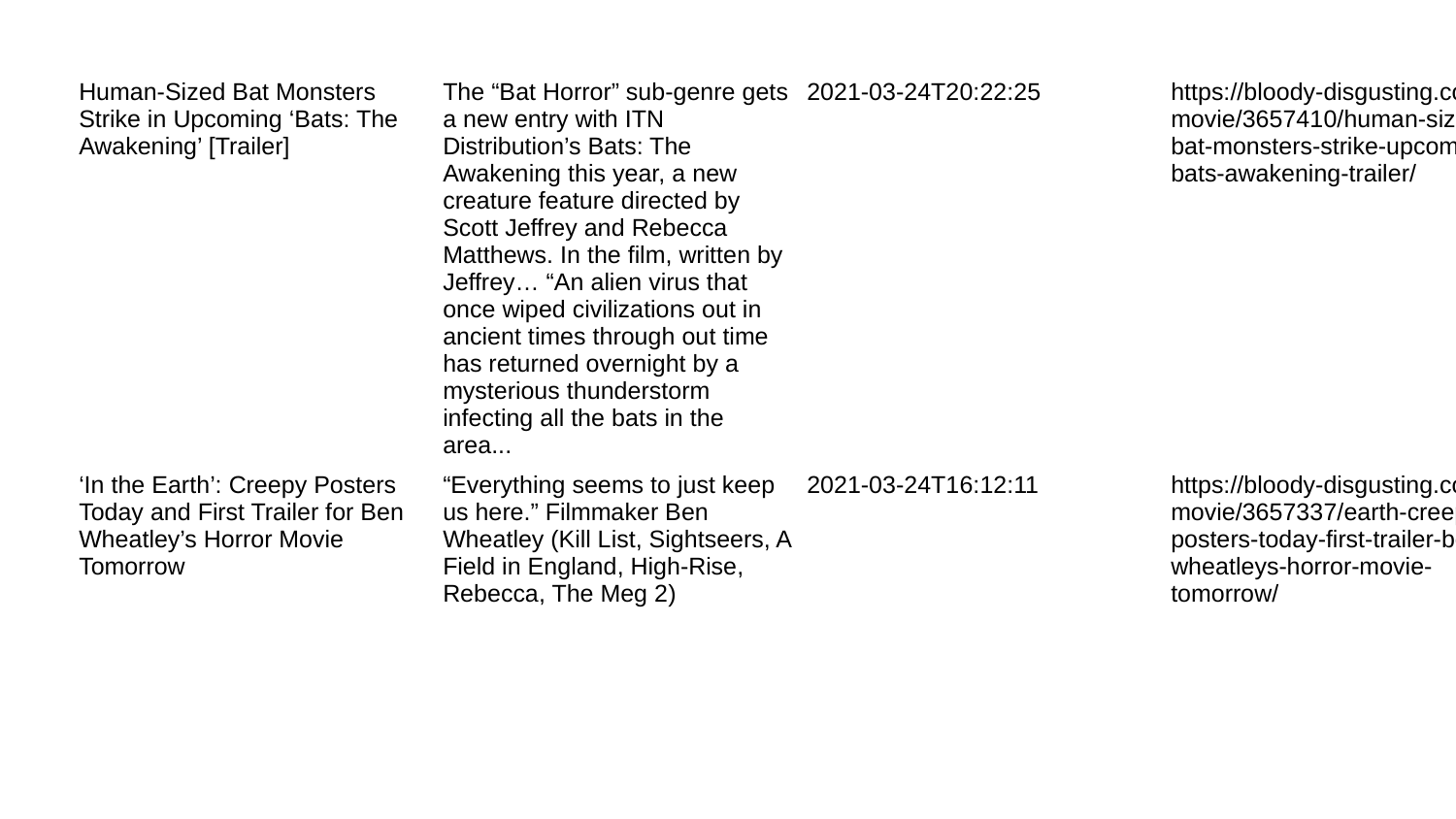

| Human-Sized Bat Monsters Strike in Upcoming ‘Bats: The Awakening’ [Trailer] | The “Bat Horror” sub-genre gets a new entry with ITN Distribution’s Bats: The Awakening this year, a new creature feature directed by Scott Jeffrey and Rebecca Matthews. In the film, written by Jeffrey… “An alien virus that once wiped civilizations out in ancient times through out time has returned overnight by a mysterious thunderstorm infecting all the bats in the area... | 2021-03-24T20:22:25 | https://bloody-disgusting.com/movie/3657410/human-sized-bat-monsters-strike-upcoming-bats-awakening-trailer/ |
| --- | --- | --- | --- |
| ‘In the Earth’: Creepy Posters Today and First Trailer for Ben Wheatley’s Horror Movie Tomorrow | “Everything seems to just keep us here.” Filmmaker Ben Wheatley (Kill List, Sightseers, A Field in England, High-Rise, Rebecca, The Meg 2) | 2021-03-24T16:12:11 | https://bloody-disgusting.com/movie/3657337/earth-creepy-posters-today-first-trailer-ben-wheatleys-horror-movie-tomorrow/ |